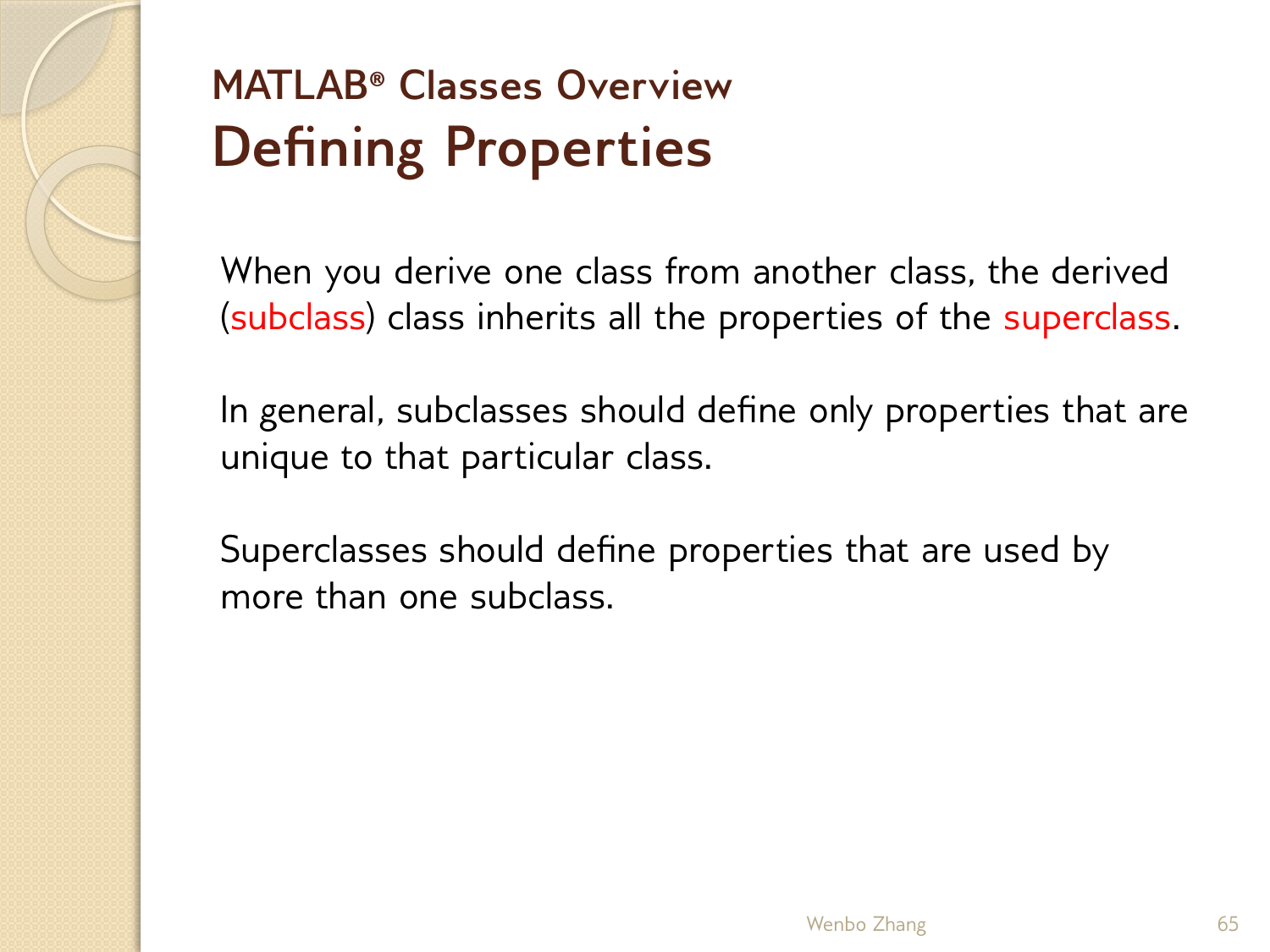

# MATLAB® Classes Overview Defining Properties
When you derive one class from another class, the derived (subclass) class inherits all the properties of the superclass.

In general, subclasses should define only properties that are unique to that particular class.

Superclasses should define properties that are used by more than one subclass.
Wenbo Zhang
65